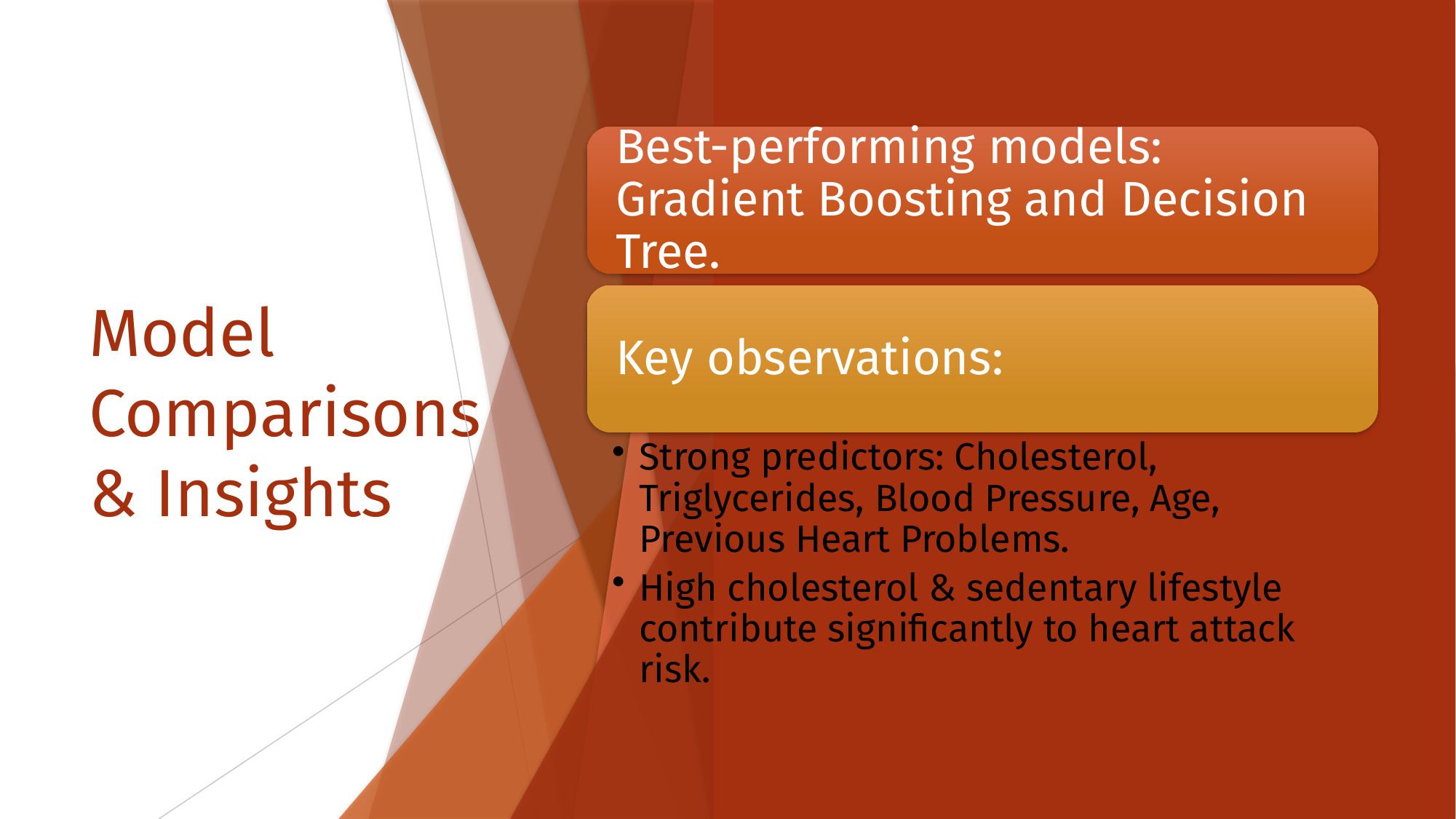

Best-performing models: Gradient Boosting and Decision Tree.
Key observations:
Strong predictors: Cholesterol, Triglycerides, Blood Pressure, Age, Previous Heart Problems.
High cholesterol & sedentary lifestyle contribute significantly to heart attack risk.
# Model Comparisons & Insights